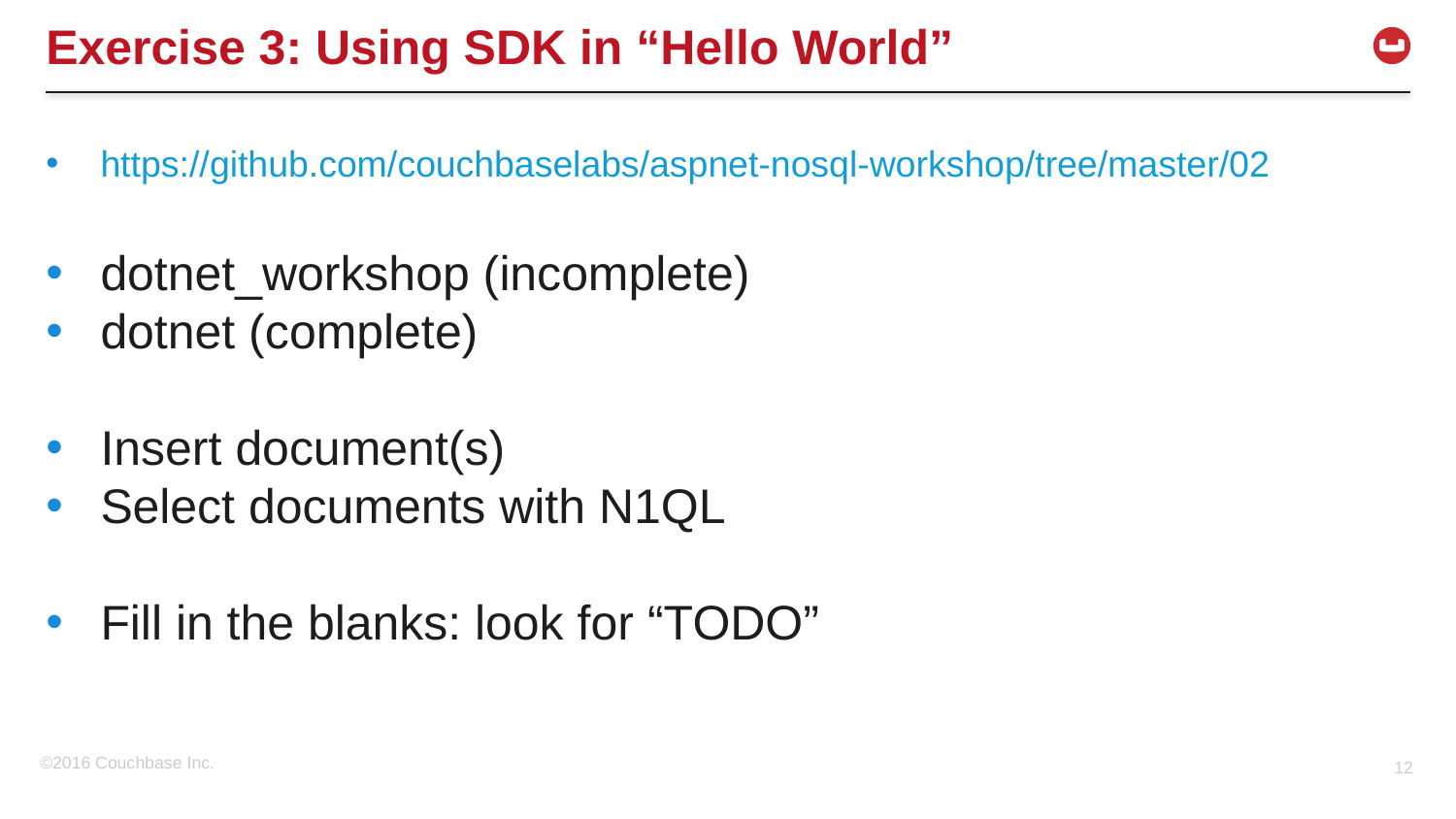

# Exercise 3: Using SDK in “Hello World”
https://github.com/couchbaselabs/aspnet-nosql-workshop/tree/master/02

dotnet_workshop (incomplete)
dotnet (complete)

Insert document(s)
Select documents with N1QL

Fill in the blanks: look for “TODO”